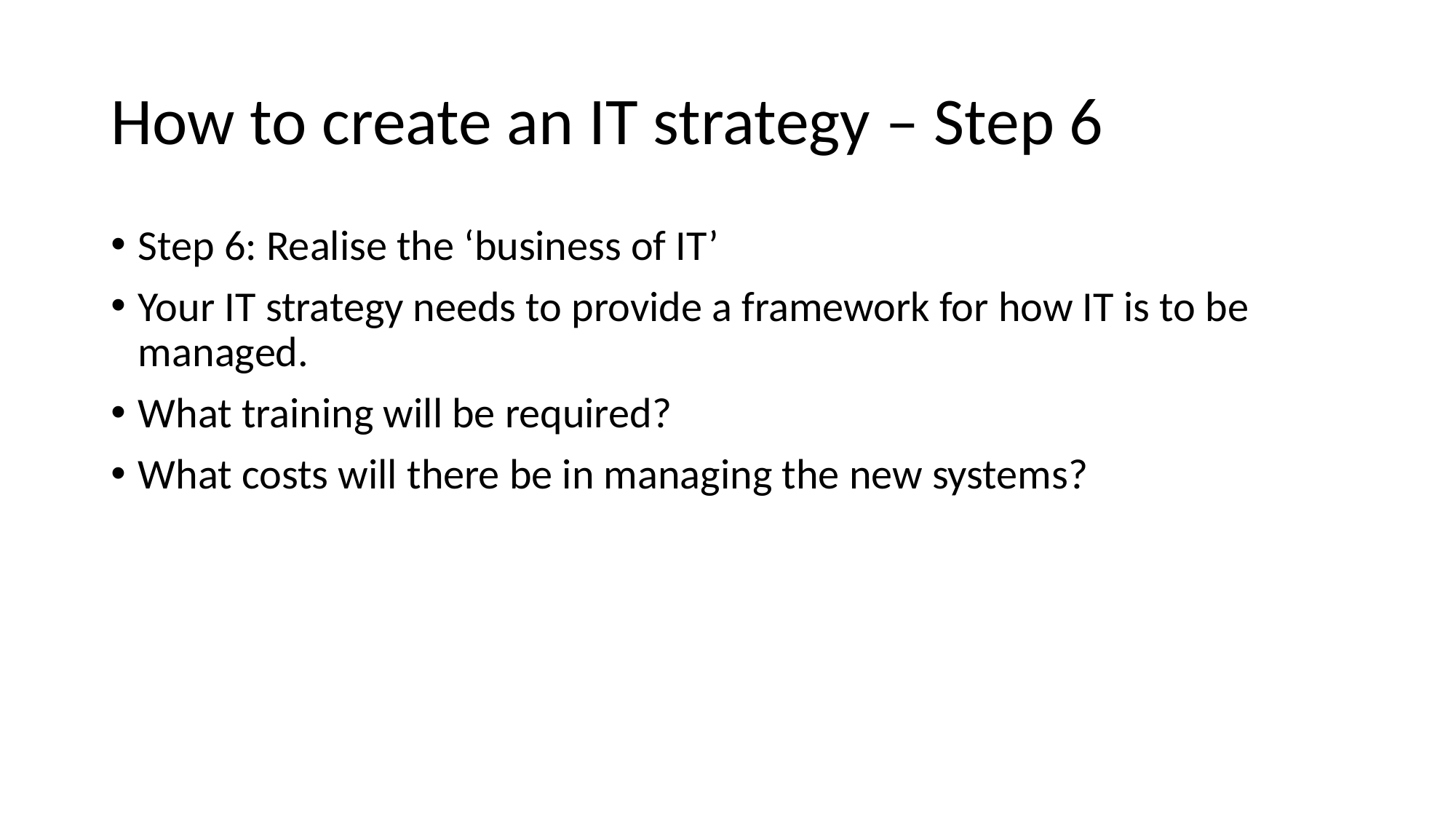

# How to create an IT strategy – Step 6
Step 6: Realise the ‘business of IT’
Your IT strategy needs to provide a framework for how IT is to be managed.
What training will be required?
What costs will there be in managing the new systems?